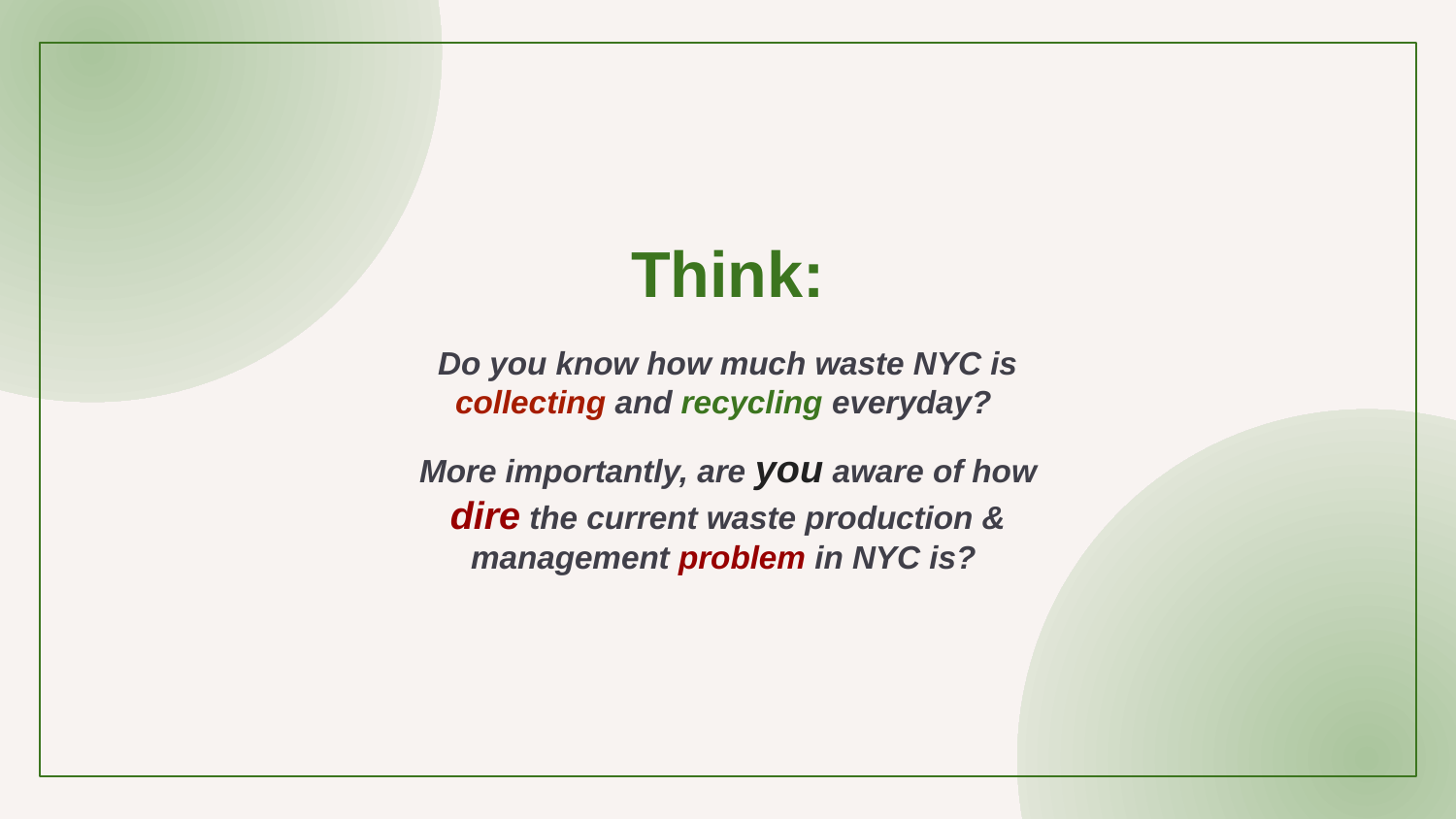

# Think:
Do you know how much waste NYC is collecting and recycling everyday?
More importantly, are you aware of how dire the current waste production & management problem in NYC is?